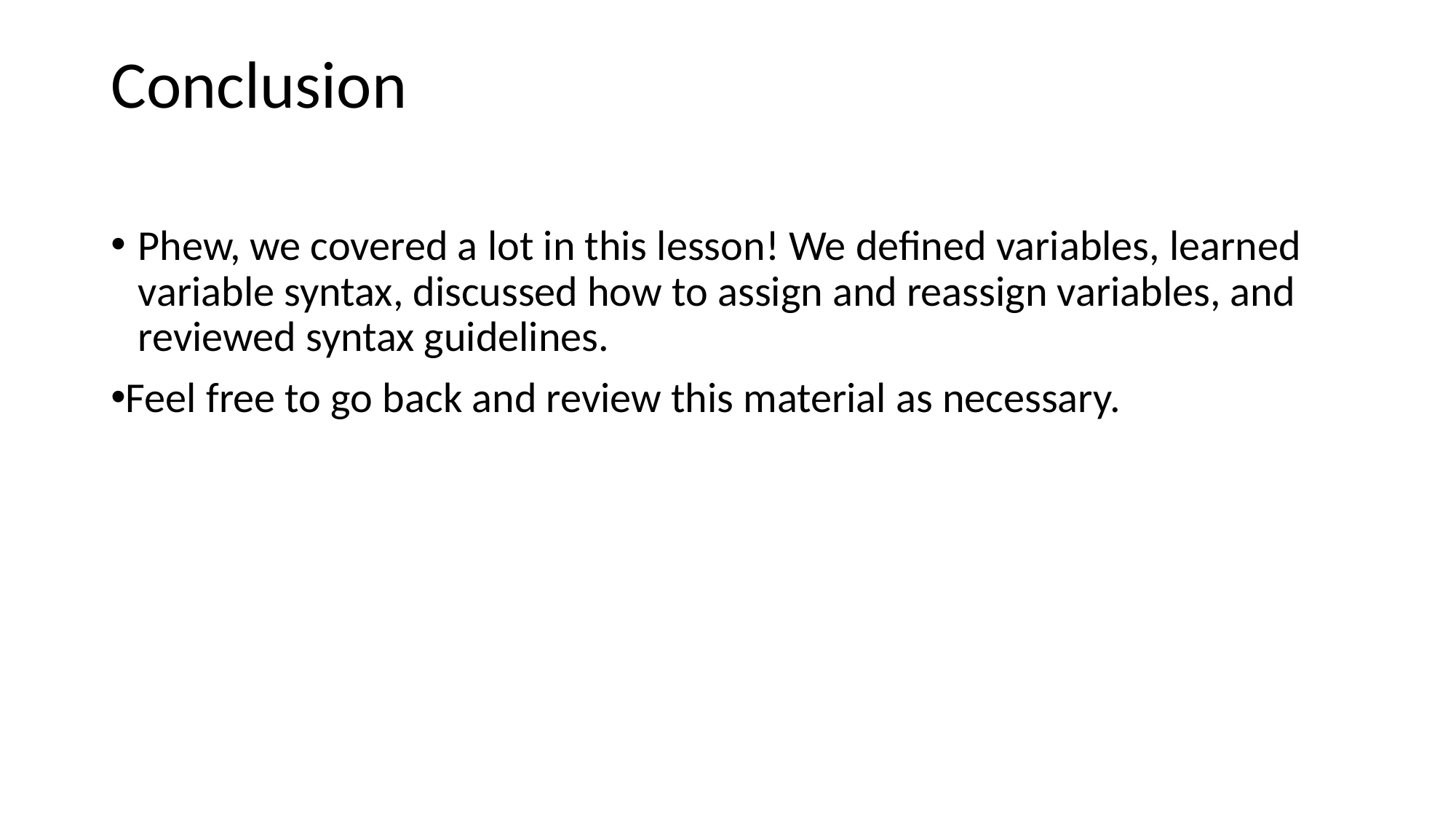

# Conclusion

Phew, we covered a lot in this lesson! We defined variables, learned variable syntax, discussed how to assign and reassign variables, and reviewed syntax guidelines.
Feel free to go back and review this material as necessary.